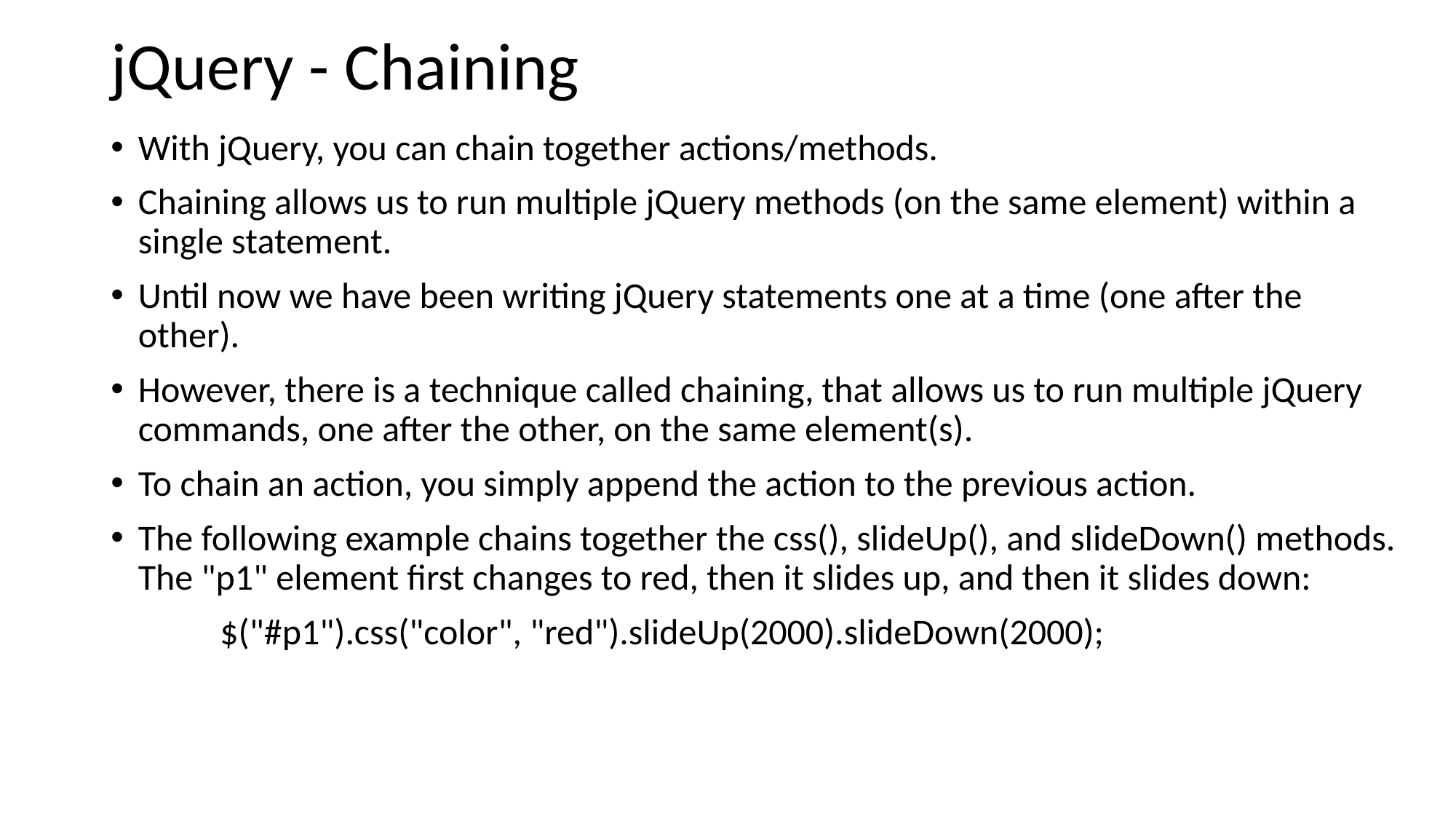

# jQuery - Chaining
With jQuery, you can chain together actions/methods.
Chaining allows us to run multiple jQuery methods (on the same element) within a single statement.
Until now we have been writing jQuery statements one at a time (one after the other).
However, there is a technique called chaining, that allows us to run multiple jQuery commands, one after the other, on the same element(s).
To chain an action, you simply append the action to the previous action.
The following example chains together the css(), slideUp(), and slideDown() methods. The "p1" element first changes to red, then it slides up, and then it slides down:
	$("#p1").css("color", "red").slideUp(2000).slideDown(2000);